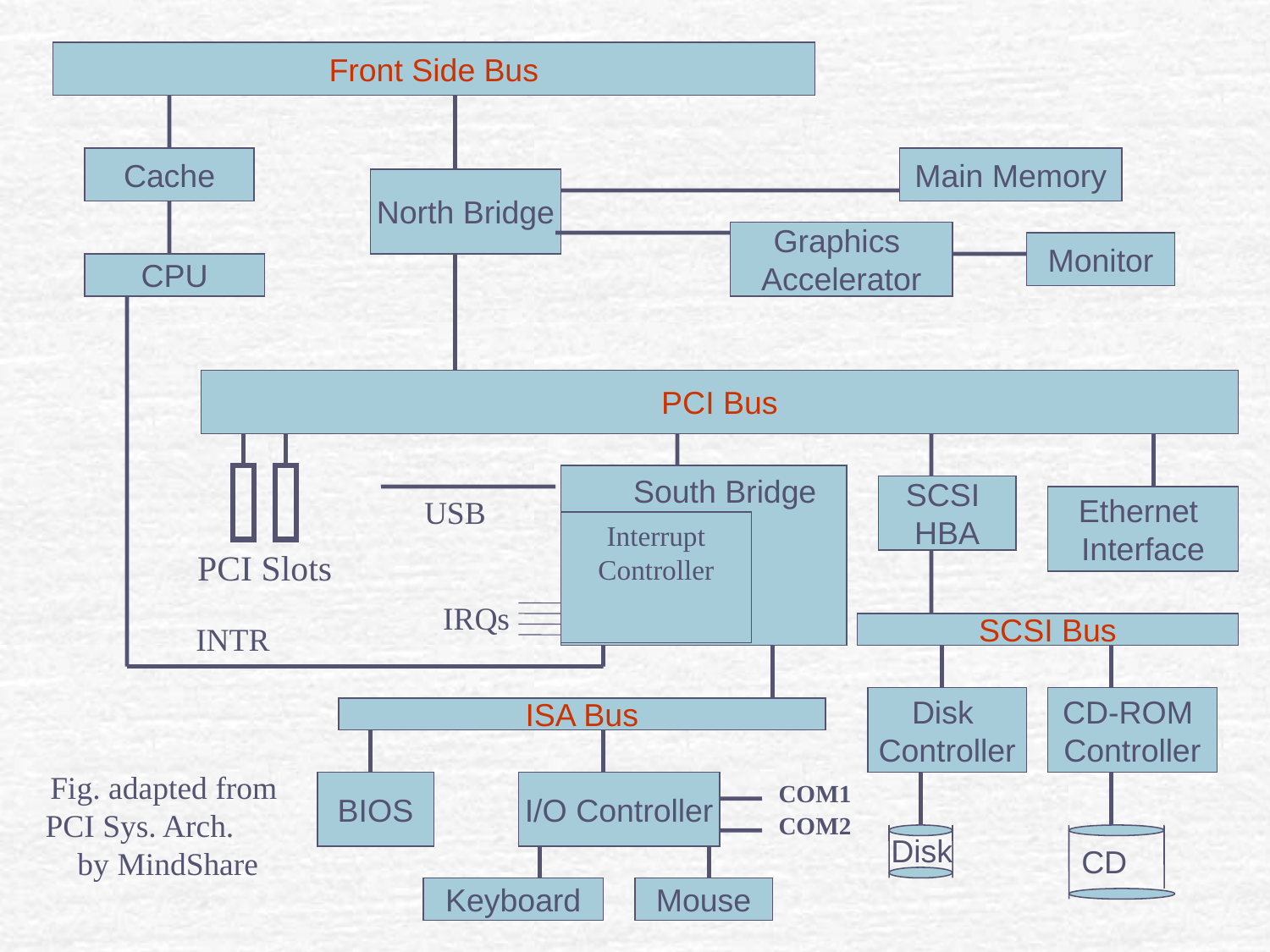

Front Side Bus

Cache
Main Memory
North Bridge

Graphics
Accelerator

Monitor
CPU

PCI Bus

South Bridge
SCSI
HBA

USB
Ethernet
Interface
Interrupt Controller

PCI Slots

IRQs

INTR

SCSI Bus

Disk
Controller
CD-ROM
Controller
ISA Bus

Fig. adapted from PCI Sys. Arch.        by MindShare
BIOS
I/O Controller
COM1

Disk

COM2

CD

Keyboard

Mouse